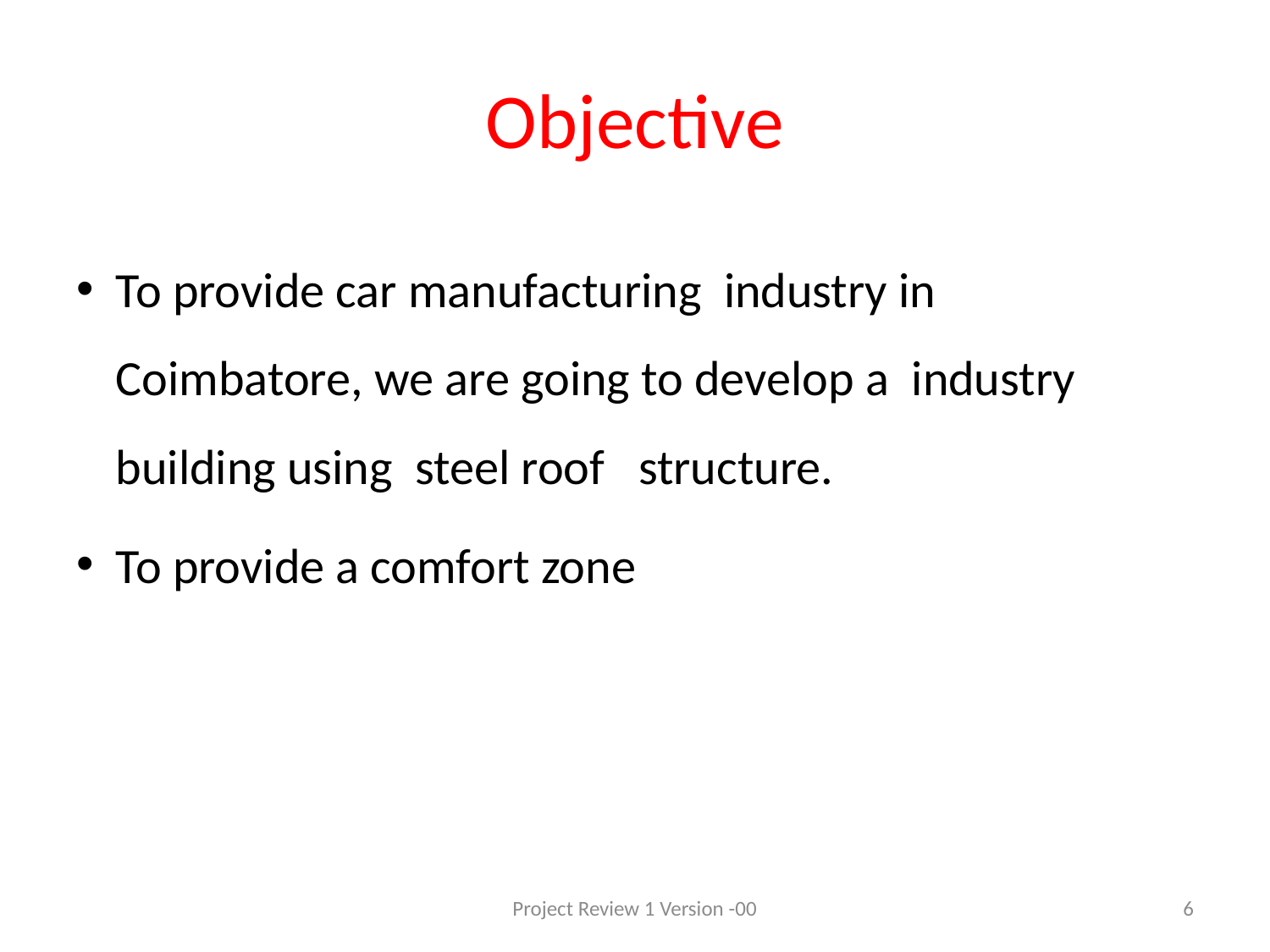

# Objective
To provide car manufacturing  industry in Coimbatore, we are going to develop a  industry building using  steel roof   structure.
To provide a comfort zone

Project Review 1 Version -00
6